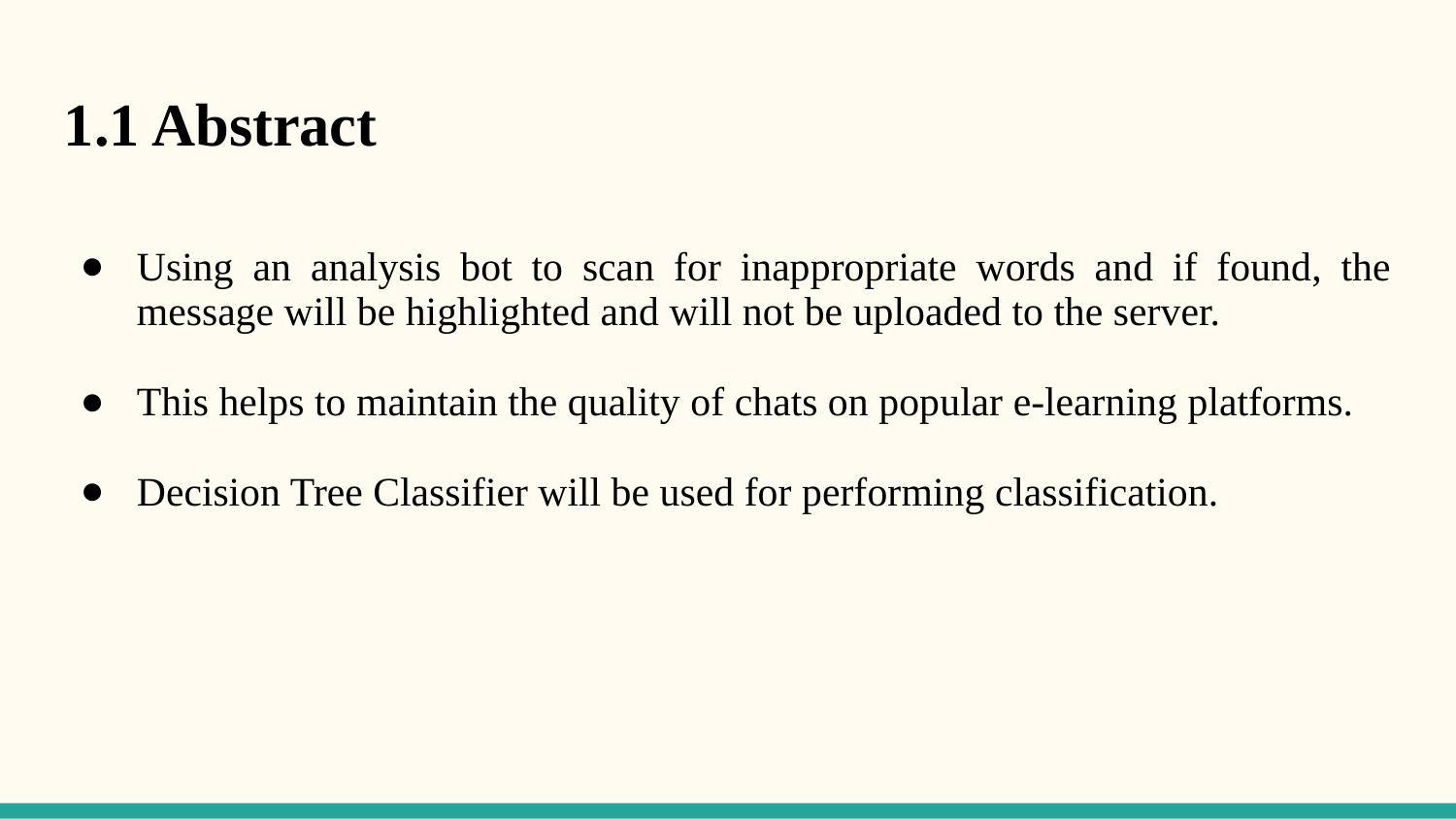

1.1 Abstract

Using an analysis bot to scan for inappropriate words and if found, the message will be highlighted and will not be uploaded to the server.

This helps to maintain the quality of chats on popular e-learning platforms.

Decision Tree Classifier will be used for performing classification.